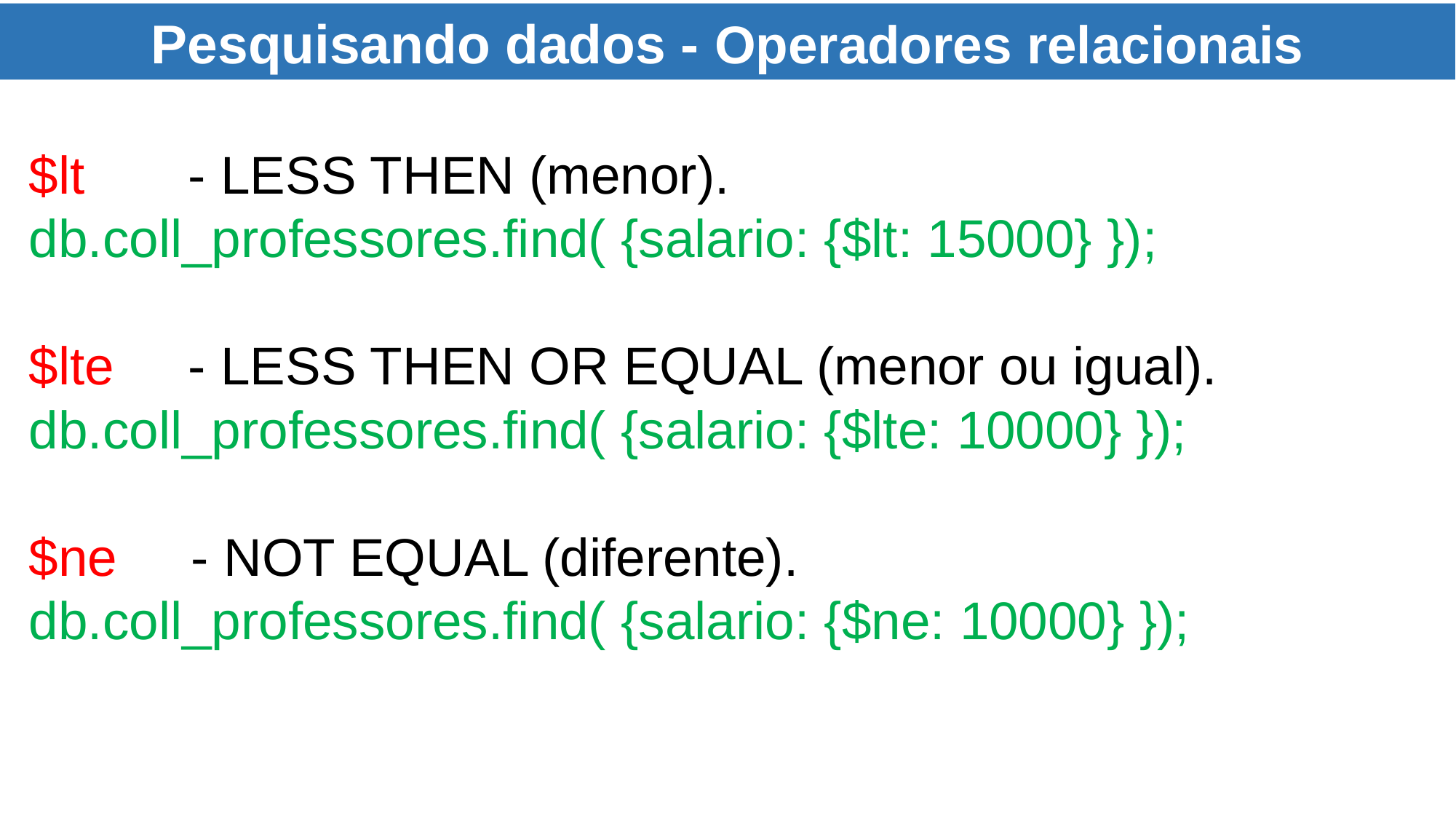

Pesquisando dados - Operadores relacionais
$lt       - LESS THEN (menor).
db.coll_professores.find( {salario: {$lt: 15000} });

$lte     - LESS THEN OR EQUAL (menor ou igual).
db.coll_professores.find( {salario: {$lte: 10000} });

$ne     - NOT EQUAL (diferente).
db.coll_professores.find( {salario: {$ne: 10000} });